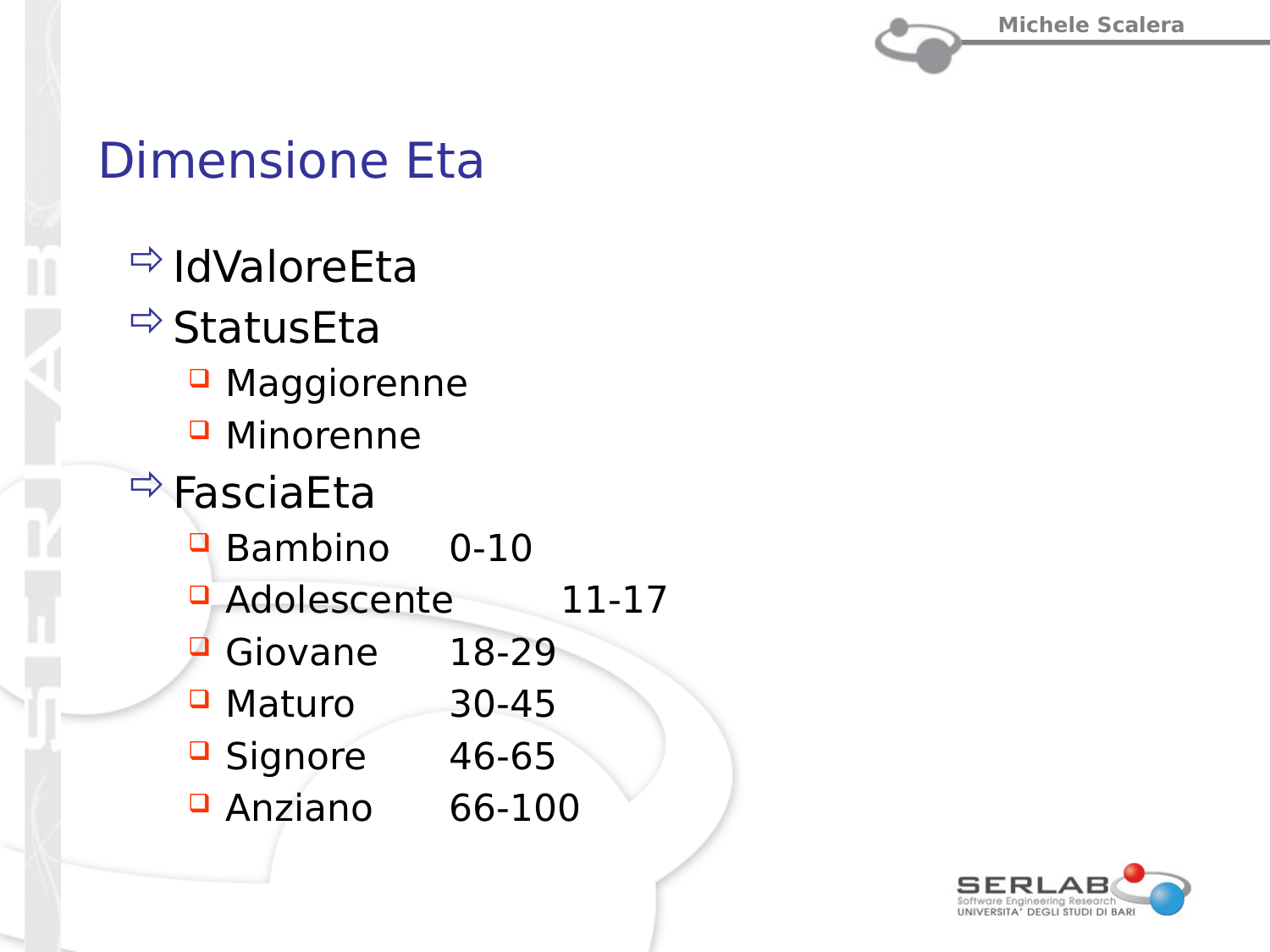

# Dimensione Eta
IdValoreEta
StatusEta
Maggiorenne
Minorenne
FasciaEta
Bambino 		0-10
Adolescente		11-17
Giovane		18-29
Maturo			30-45
Signore			46-65
Anziano		66-100